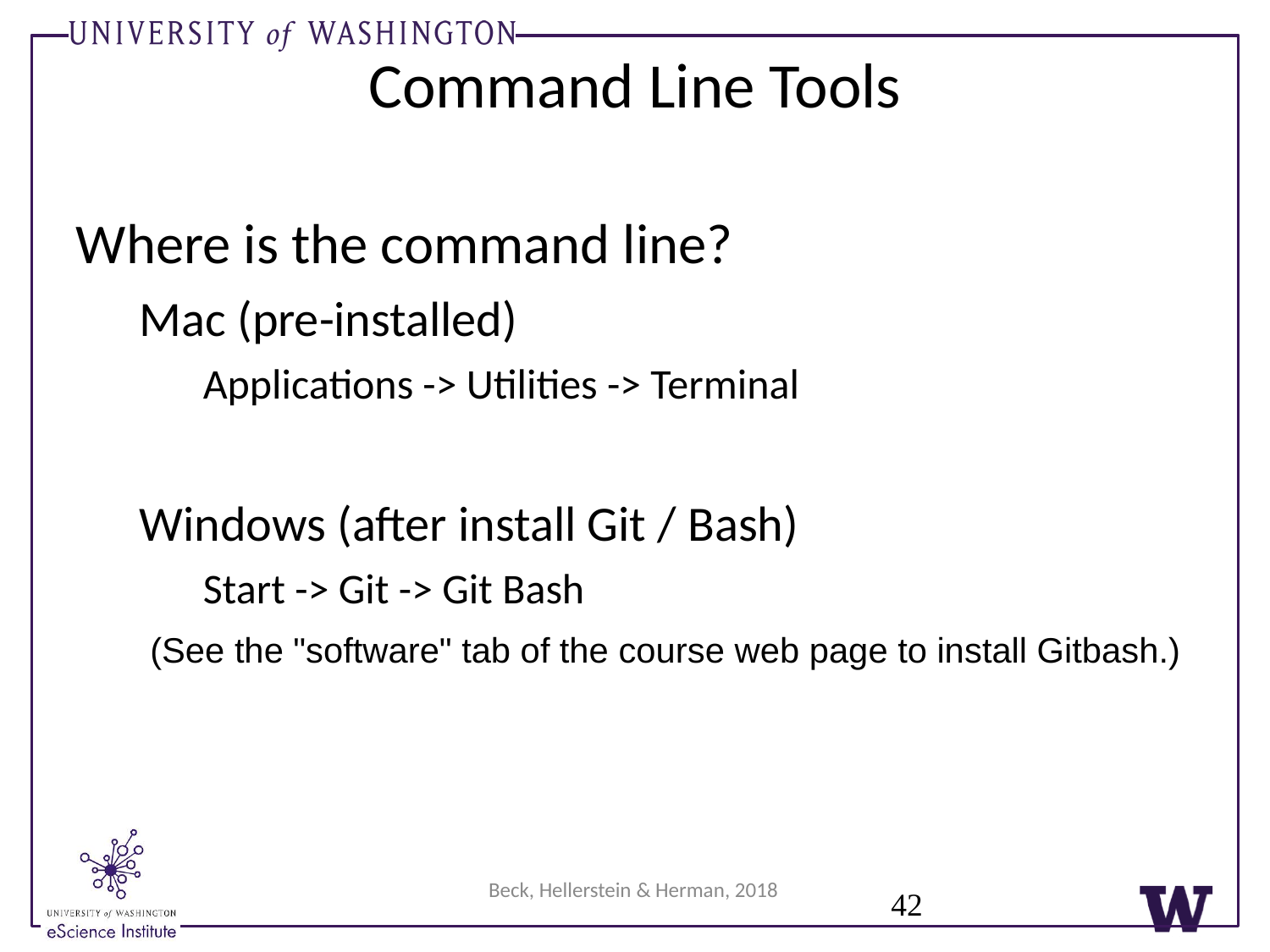

# Command Line Tools
Where is the command line?
Mac (pre-installed)
Applications -> Utilities -> Terminal

Windows (after install Git / Bash)
Start -> Git -> Git Bash

(See the "software" tab of the course web page to install Gitbash.)
Beck, Hellerstein & Herman, 2018
42